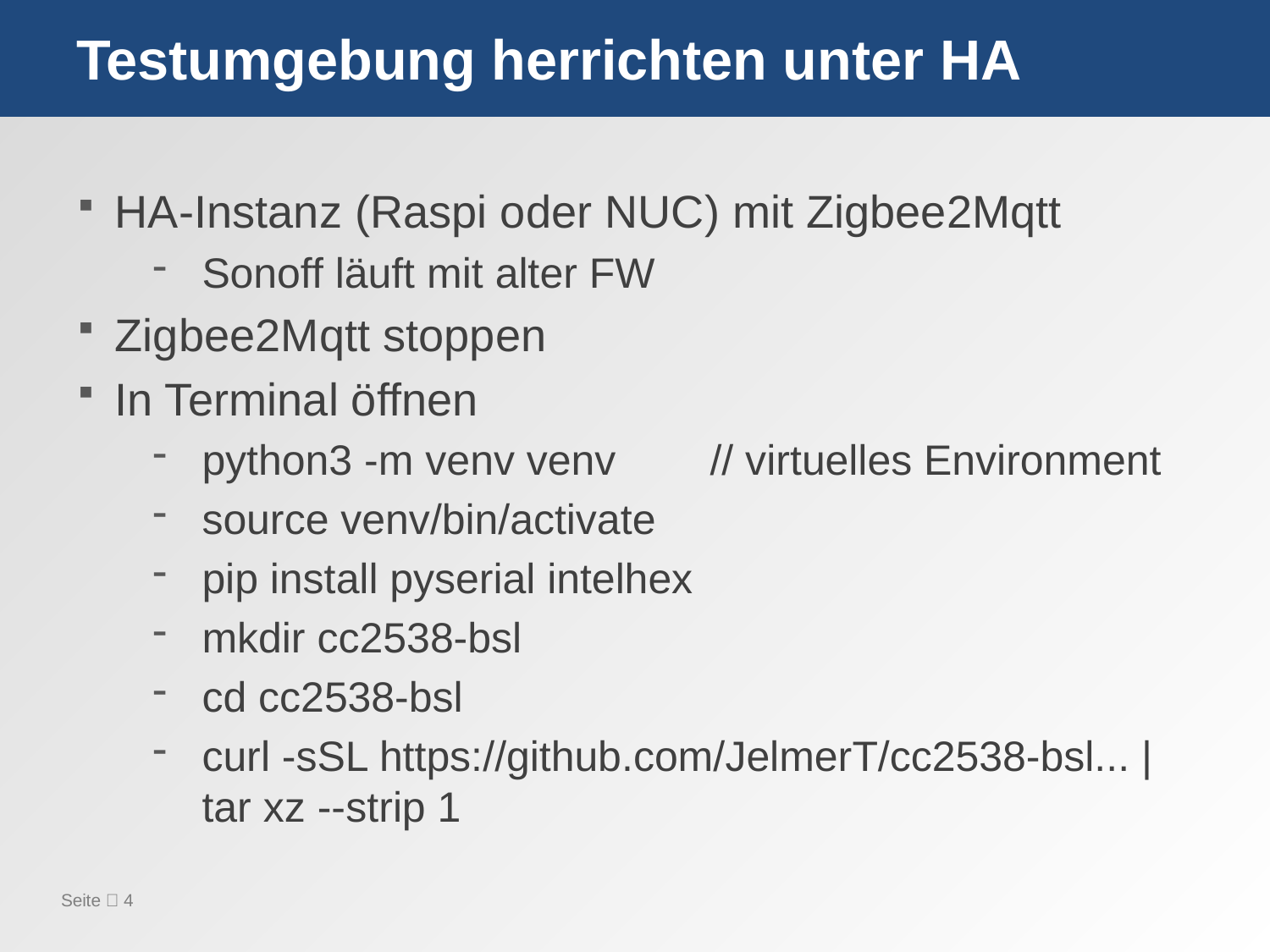

# Testumgebung herrichten unter HA
HA-Instanz (Raspi oder NUC) mit Zigbee2Mqtt
Sonoff läuft mit alter FW
Zigbee2Mqtt stoppen
In Terminal öffnen
python3 -m venv venv	// virtuelles Environment
source venv/bin/activate
pip install pyserial intelhex
mkdir cc2538-bsl
cd cc2538-bsl
curl -sSL https://github.com/JelmerT/cc2538-bsl... | tar xz --strip 1